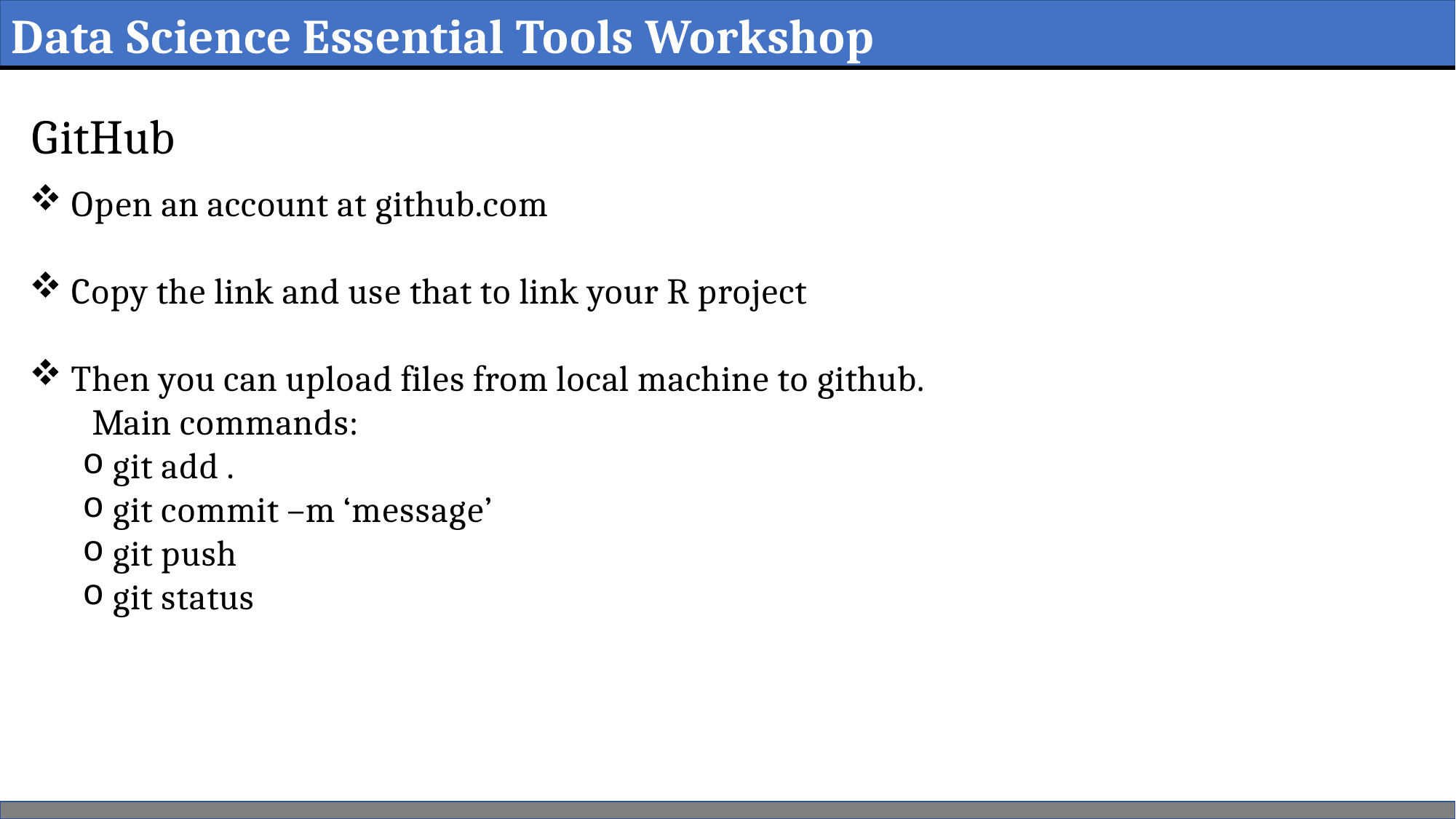

Data Science Essential Tools Workshop
GitHub
Open an account at github.com

Copy the link and use that to link your R project

Then you can upload files from local machine to github.
        Main commands:
 git add .
 git commit –m ‘message’
 git push
 git status